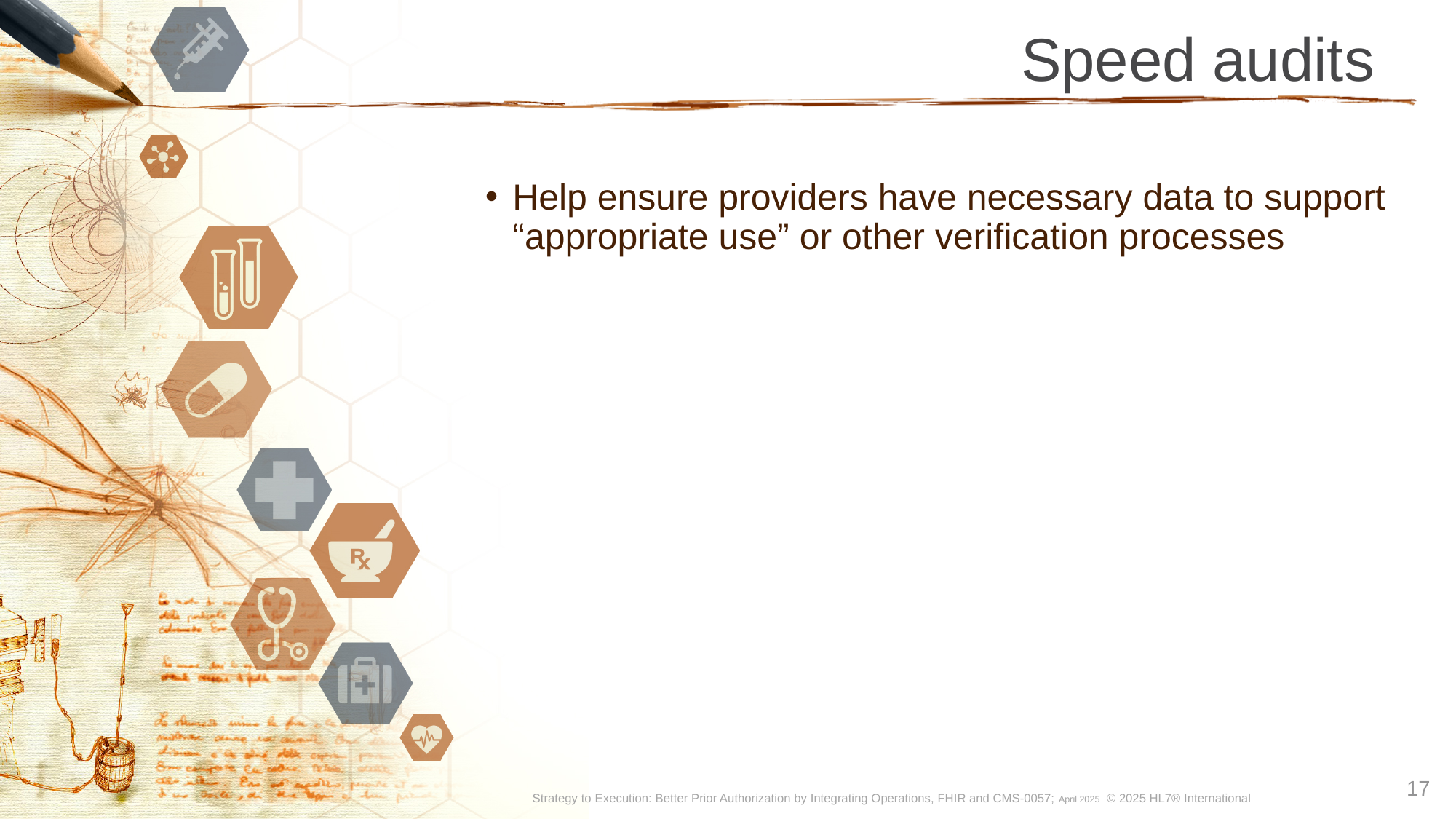

# Speed audits
Help ensure providers have necessary data to support “appropriate use” or other verification processes
17